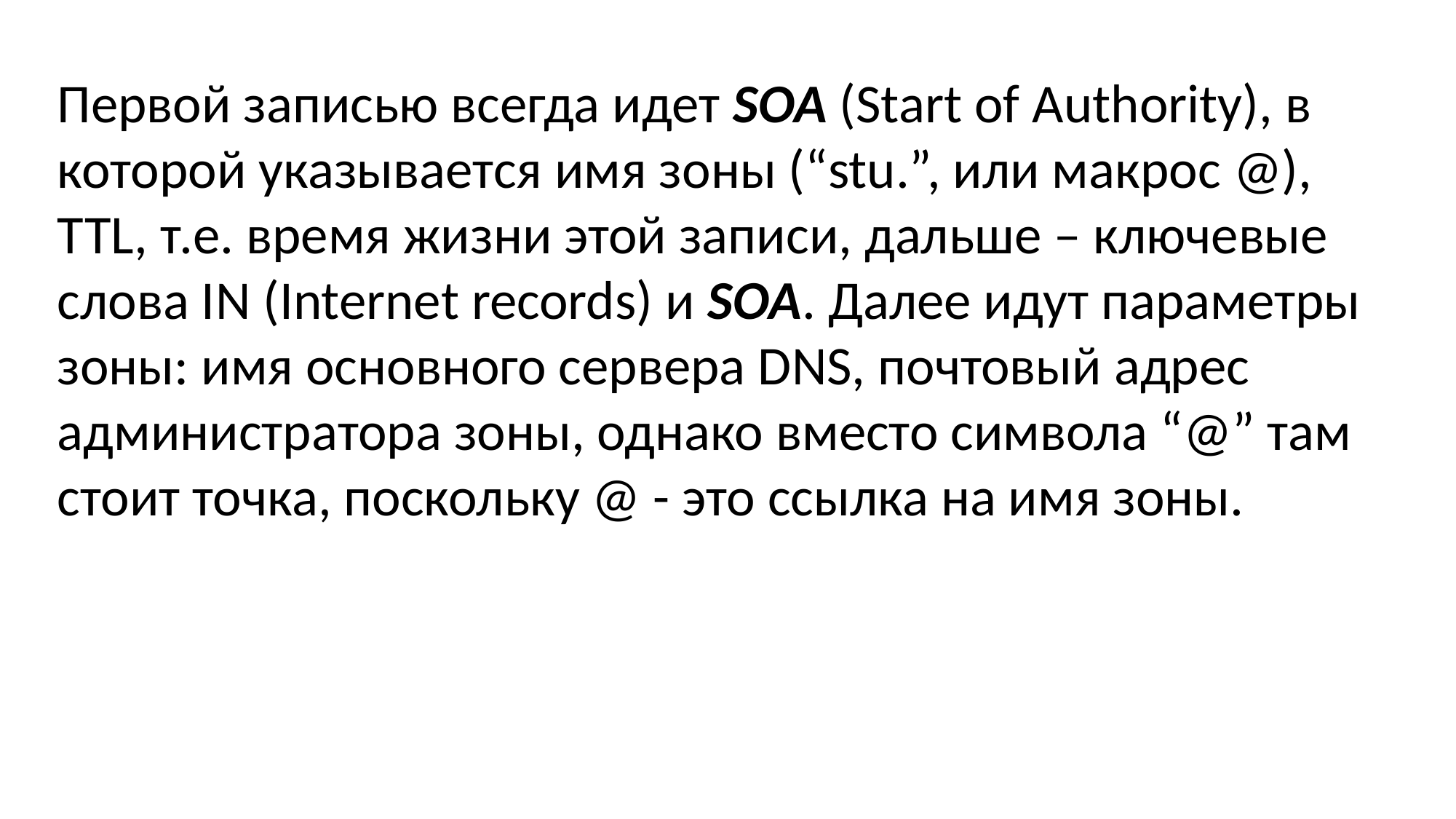

Первой записью всегда идет SOA (Start of Authority), в которой указывается имя зоны (“stu.”, или макрос @), TTL, т.е. время жизни этой записи, дальше – ключевые слова IN (Internet records) и SOA. Далее идут параметры зоны: имя основного сервера DNS, почтовый адрес администратора зоны, однако вместо символа “@” там стоит точка, поскольку @ - это ссылка на имя зоны.